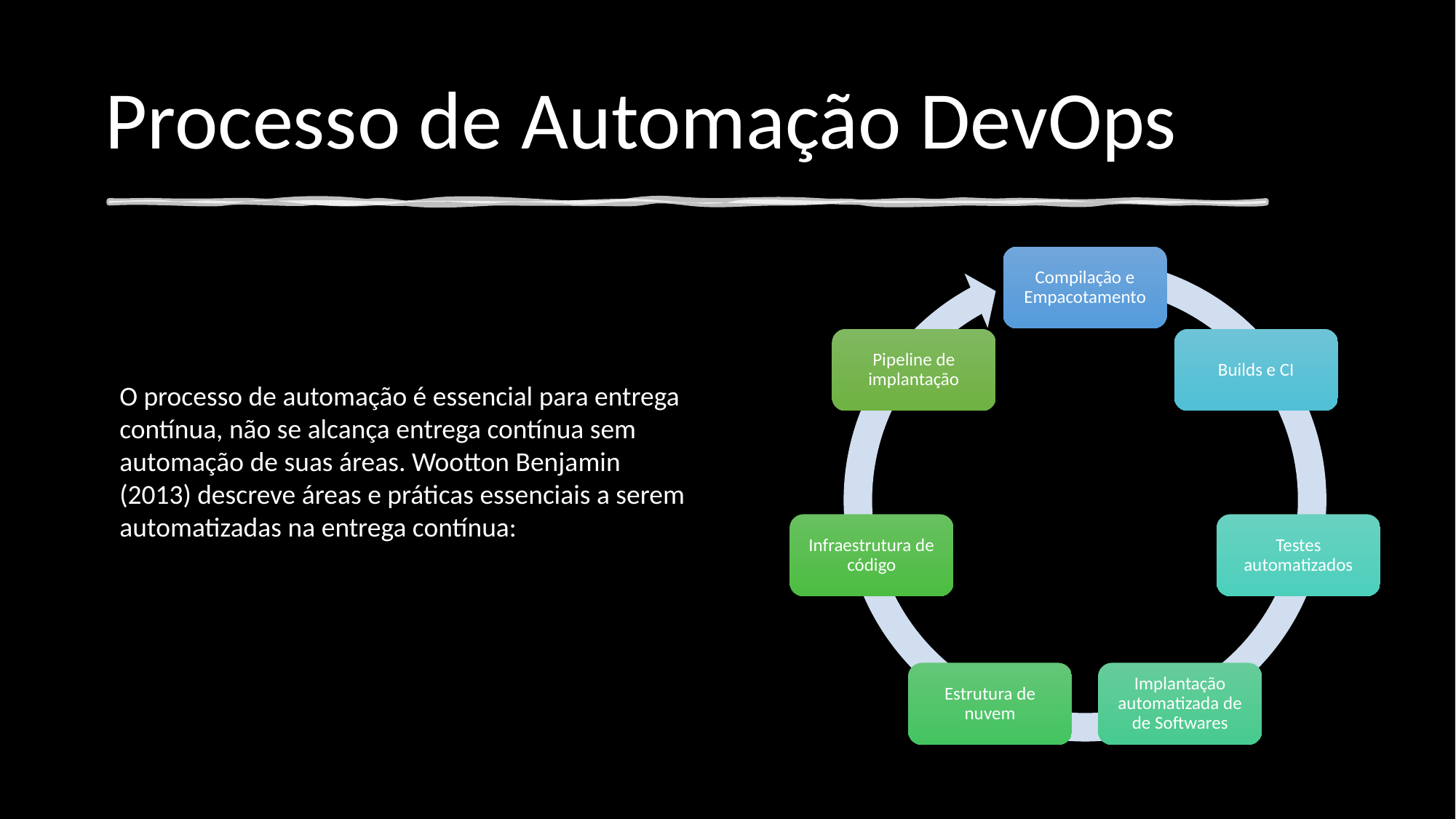

# Processo de Automação DevOps

Compilação e Empacotamento

Pipeline de implantação

Builds e CI

Infraestrutura de código

Testes automatizados

Estrutura de nuvem

Implantação automatizada de de Softwares
O processo de automação é essencial para entrega contínua, não se alcança entrega contínua sem automação de suas áreas. Wootton Benjamin (2013) descreve áreas e práticas essenciais a serem automatizadas na entrega contínua:
7